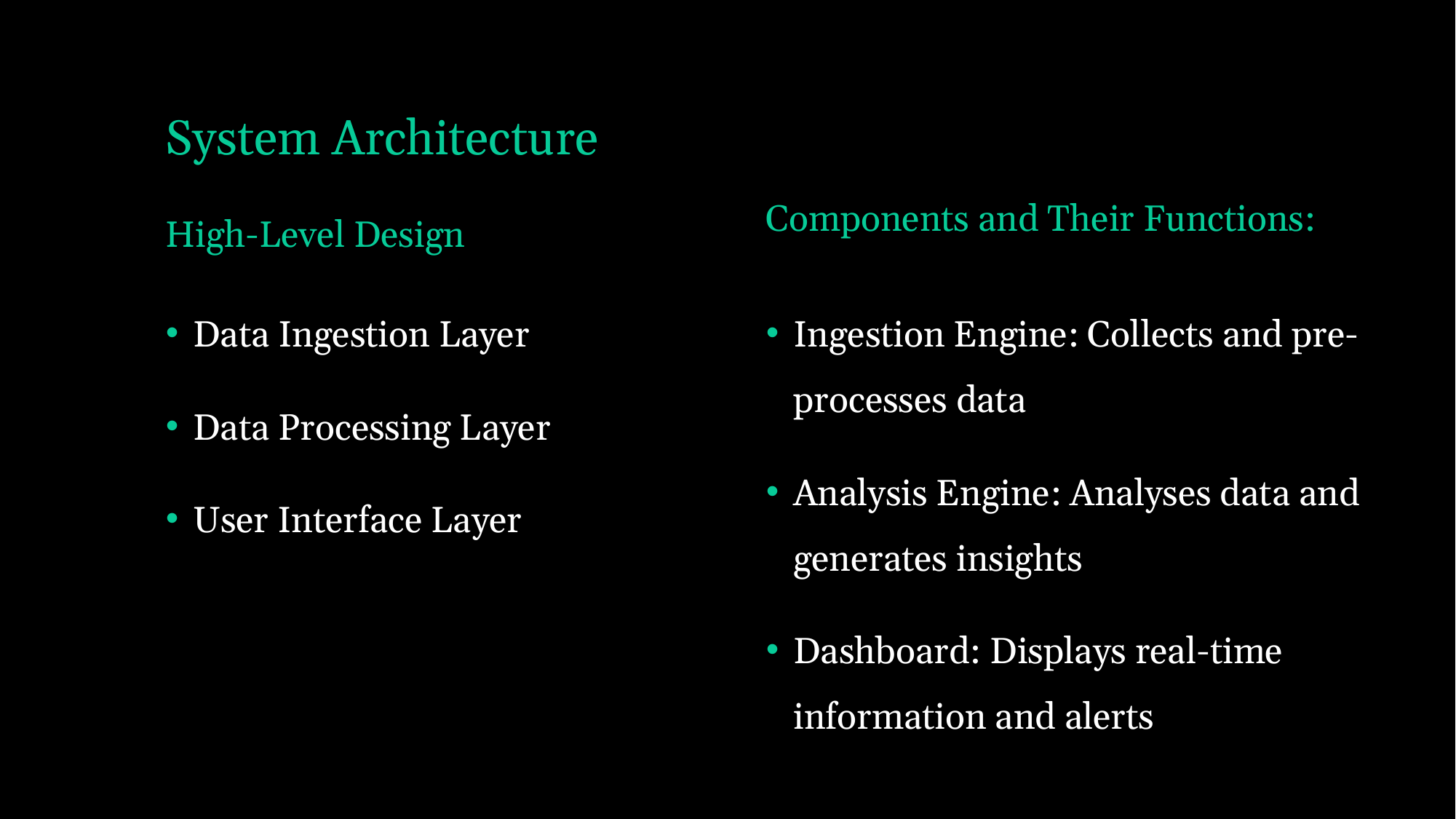

# System Architecture
High-Level Design
Components and Their Functions:

Data Ingestion Layer
Data Processing Layer
User Interface Layer

Ingestion Engine: Collects and pre-processes data
Analysis Engine: Analyses data and generates insights
Dashboard: Displays real-time information and alerts